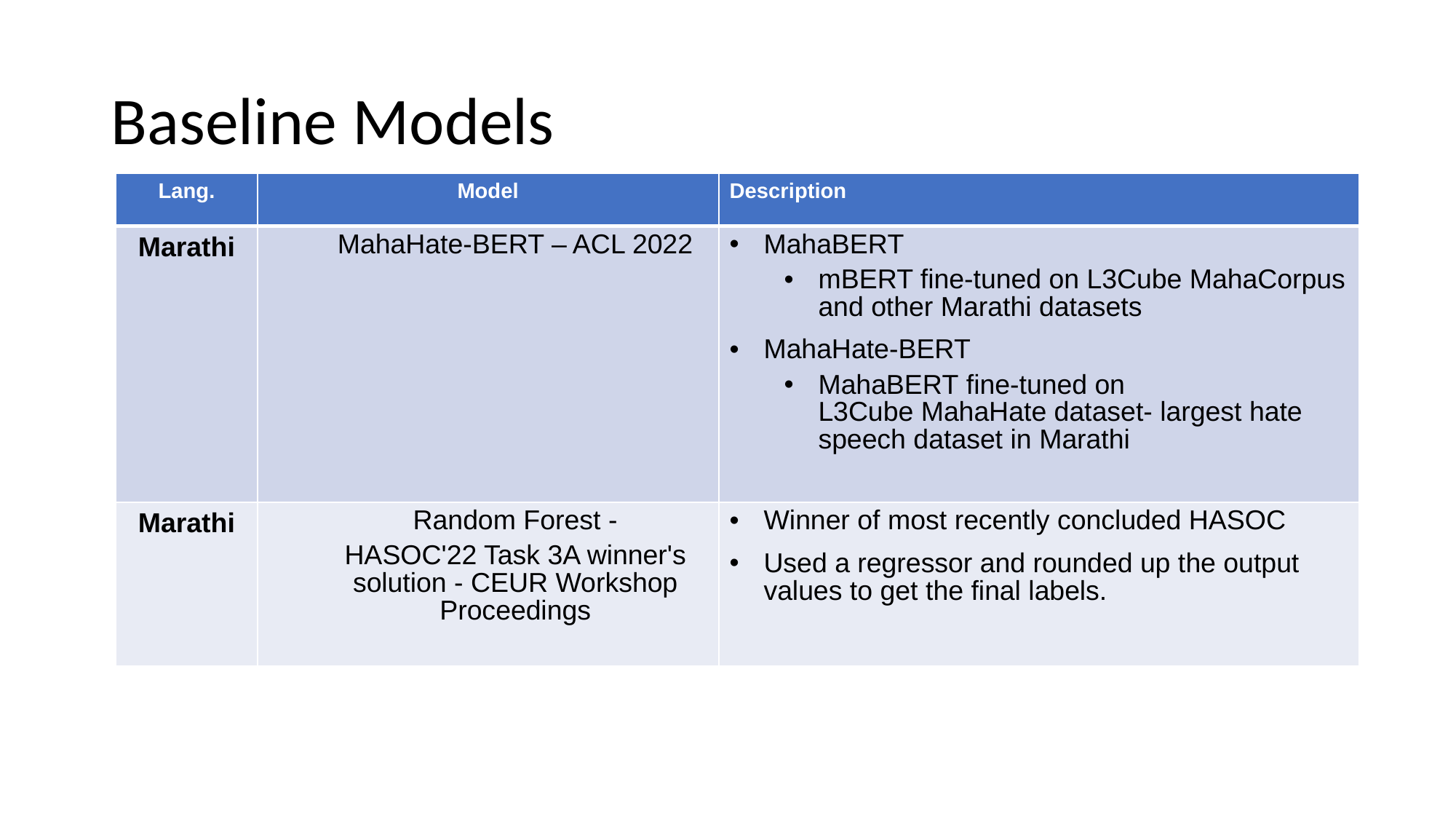

# Baseline Models
| Lang. | Model | Description |
| --- | --- | --- |
| Marathi | MahaHate-BERT – ACL 2022 | MahaBERT mBERT fine-tuned on L3Cube MahaCorpus and other Marathi datasets  MahaHate-BERT  MahaBERT fine-tuned on L3Cube MahaHate dataset- largest hate speech dataset in Marathi |
| Marathi | Random Forest - HASOC'22 Task 3A winner's solution - CEUR Workshop Proceedings | Winner of most recently concluded HASOC Used a regressor and rounded up the output values to get the final labels. |